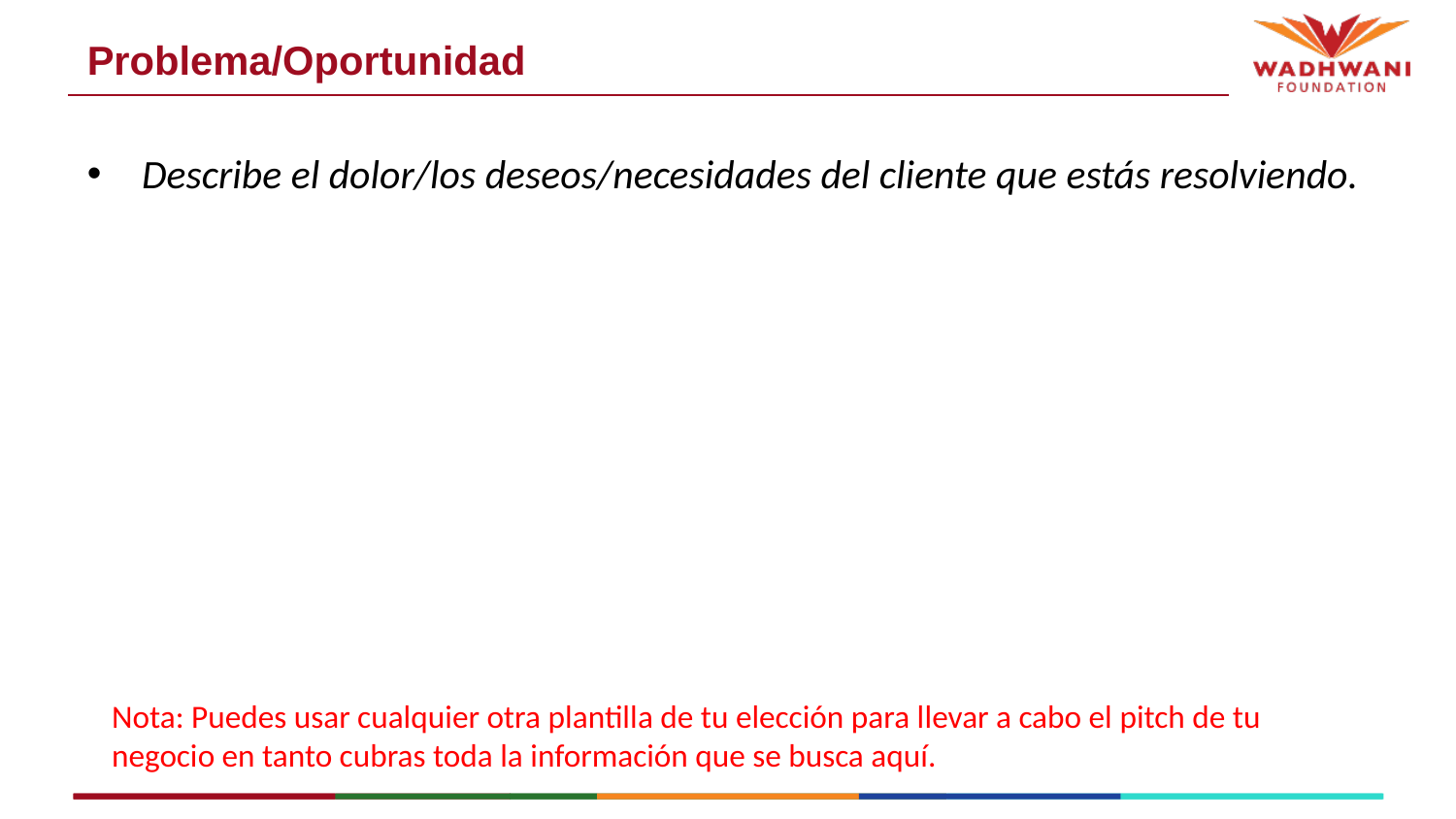

# Problema/Oportunidad
Describe el dolor/los deseos/necesidades del cliente que estás resolviendo.

Nota: Puedes usar cualquier otra plantilla de tu elección para llevar a cabo el pitch de tu negocio en tanto cubras toda la información que se busca aquí.